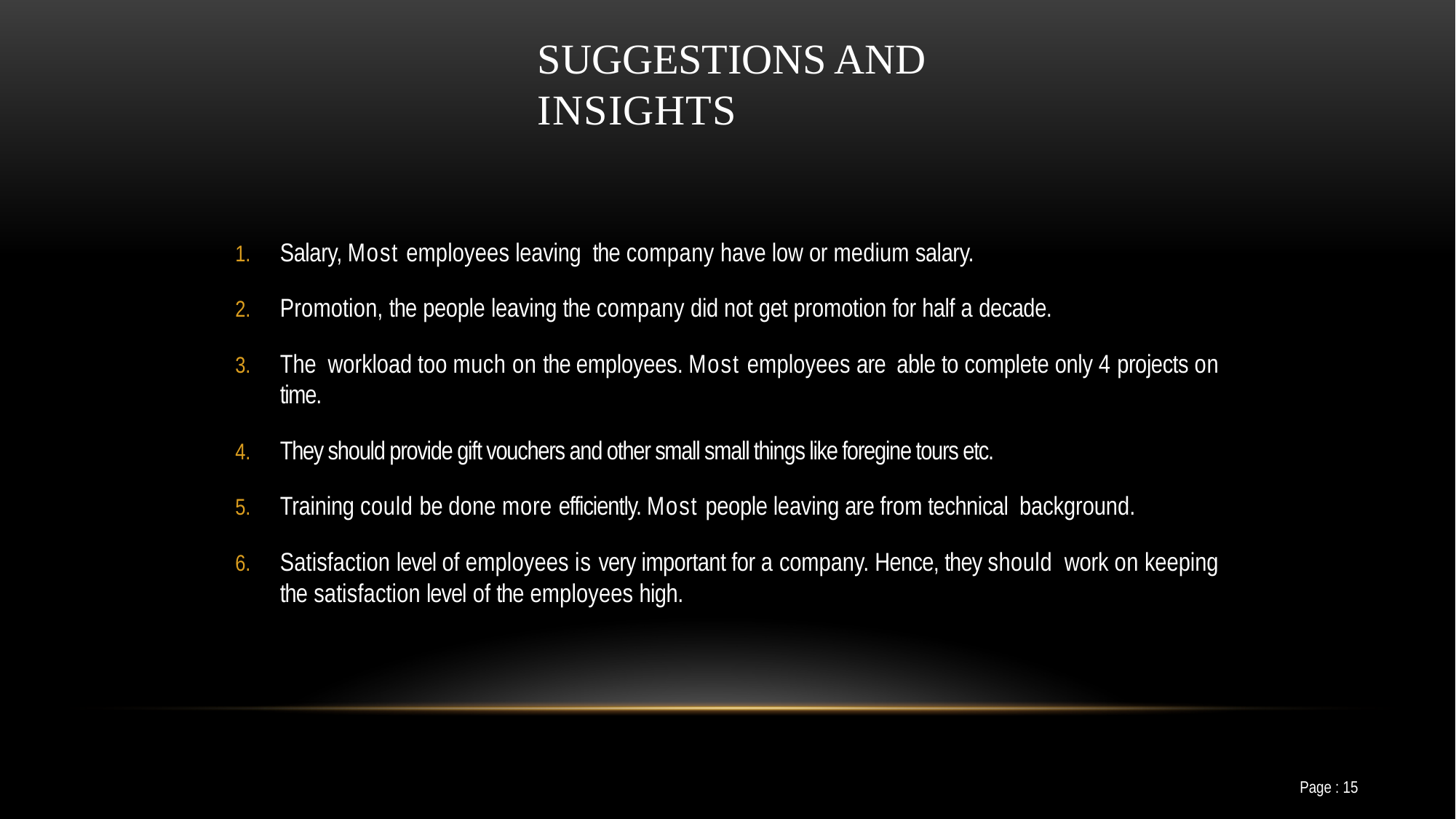

# Suggestions and Insights
Salary, Most employees leaving  the company have low or medium salary.
Promotion, the people leaving the company did not get promotion for half a decade.
The  workload too much on the employees. Most employees are  able to complete only 4 projects on time.
They should provide gift vouchers and other small small things like foregine tours etc.
Training could be done more efficiently. Most people leaving are from technical  background.
Satisfaction level of employees is very important for a company. Hence, they should  work on keeping the satisfaction level of the employees high.
Page : 15